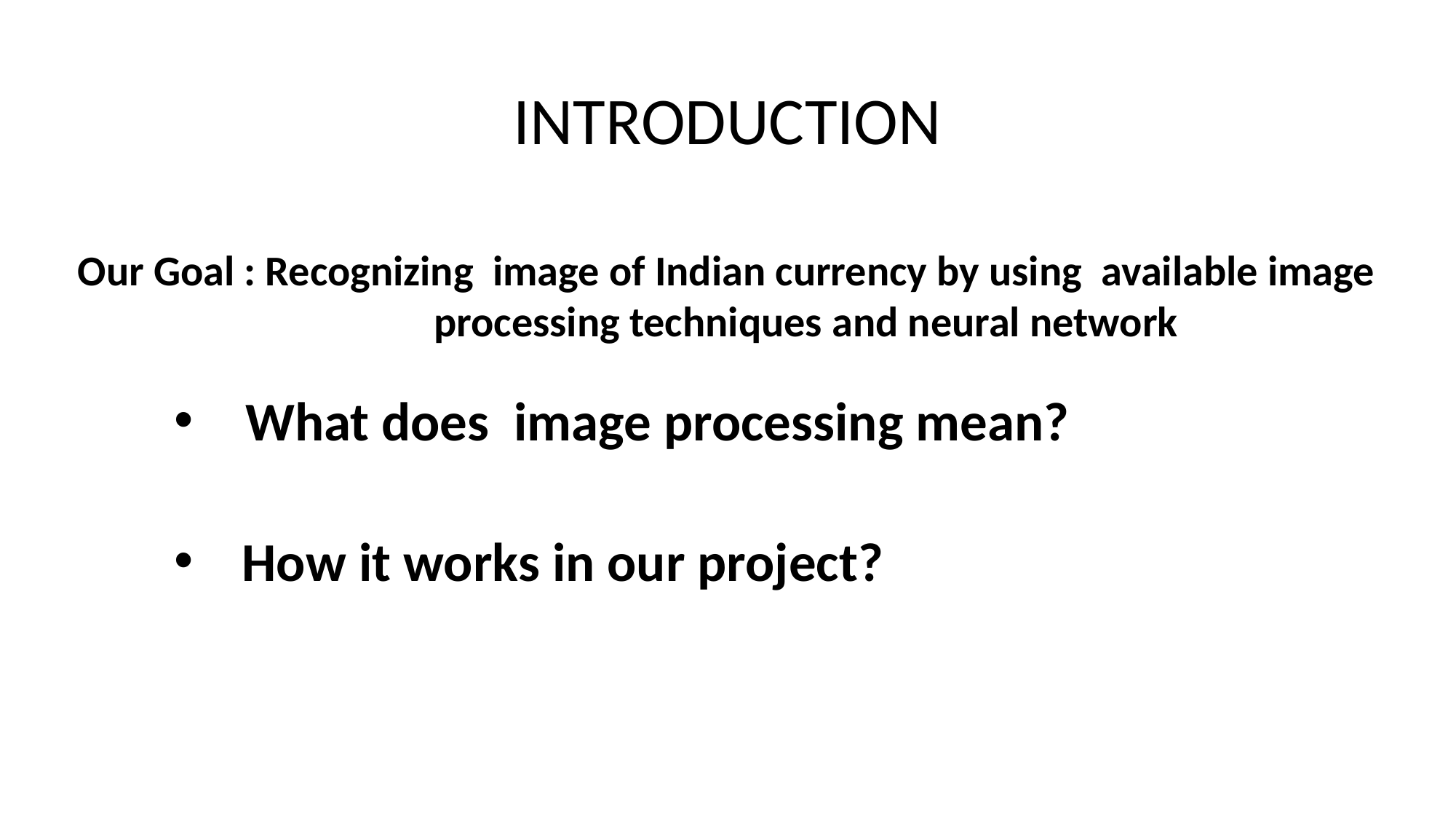

# INTRODUCTION
Our Goal : Recognizing  image of Indian currency by using  available image 				   processing techniques and neural network

   What does  image processing mean?
How it works in our project?